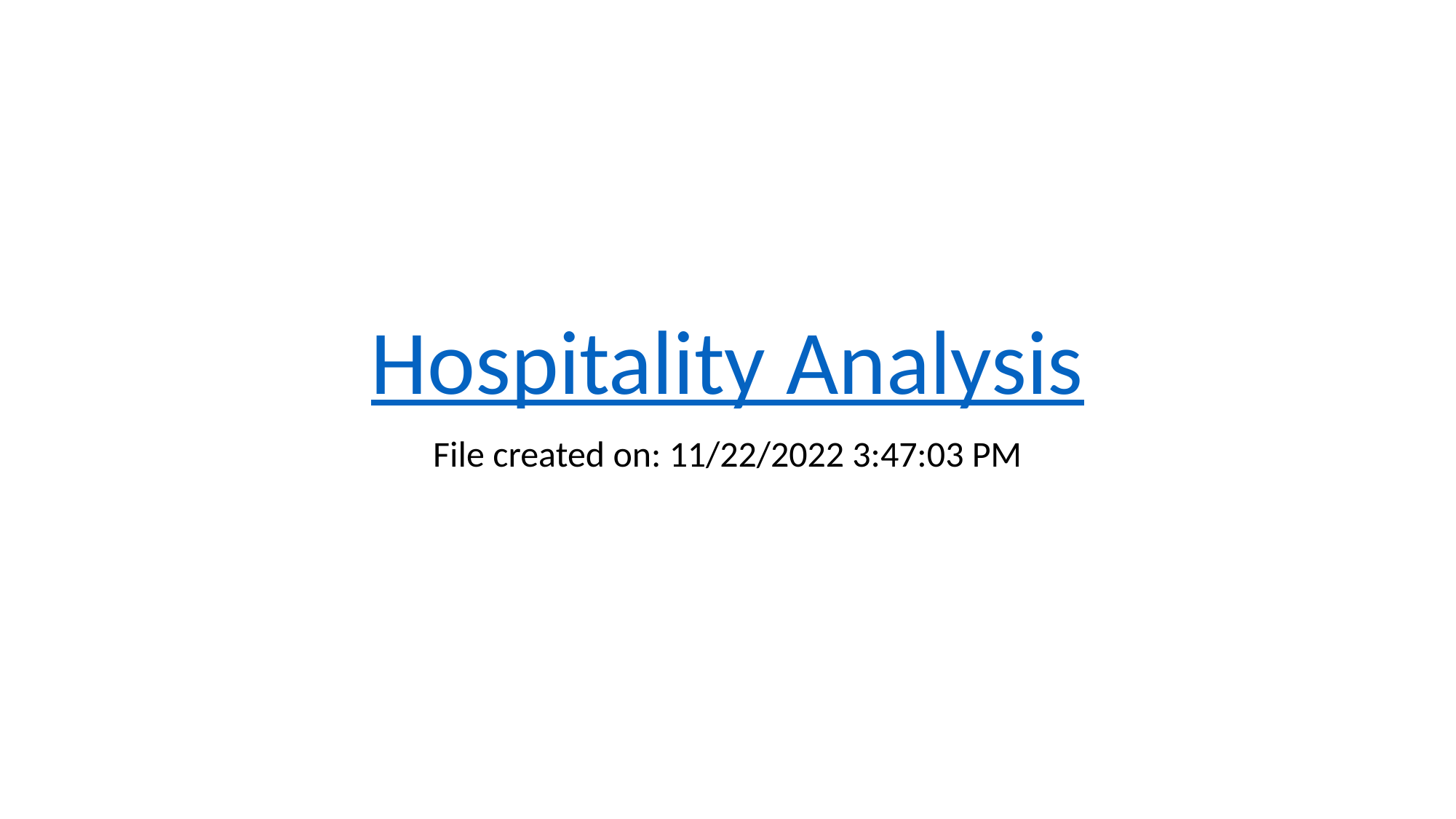

# Hospitality
Analysis
File created on: 11/22/2022 3:47:03 PM